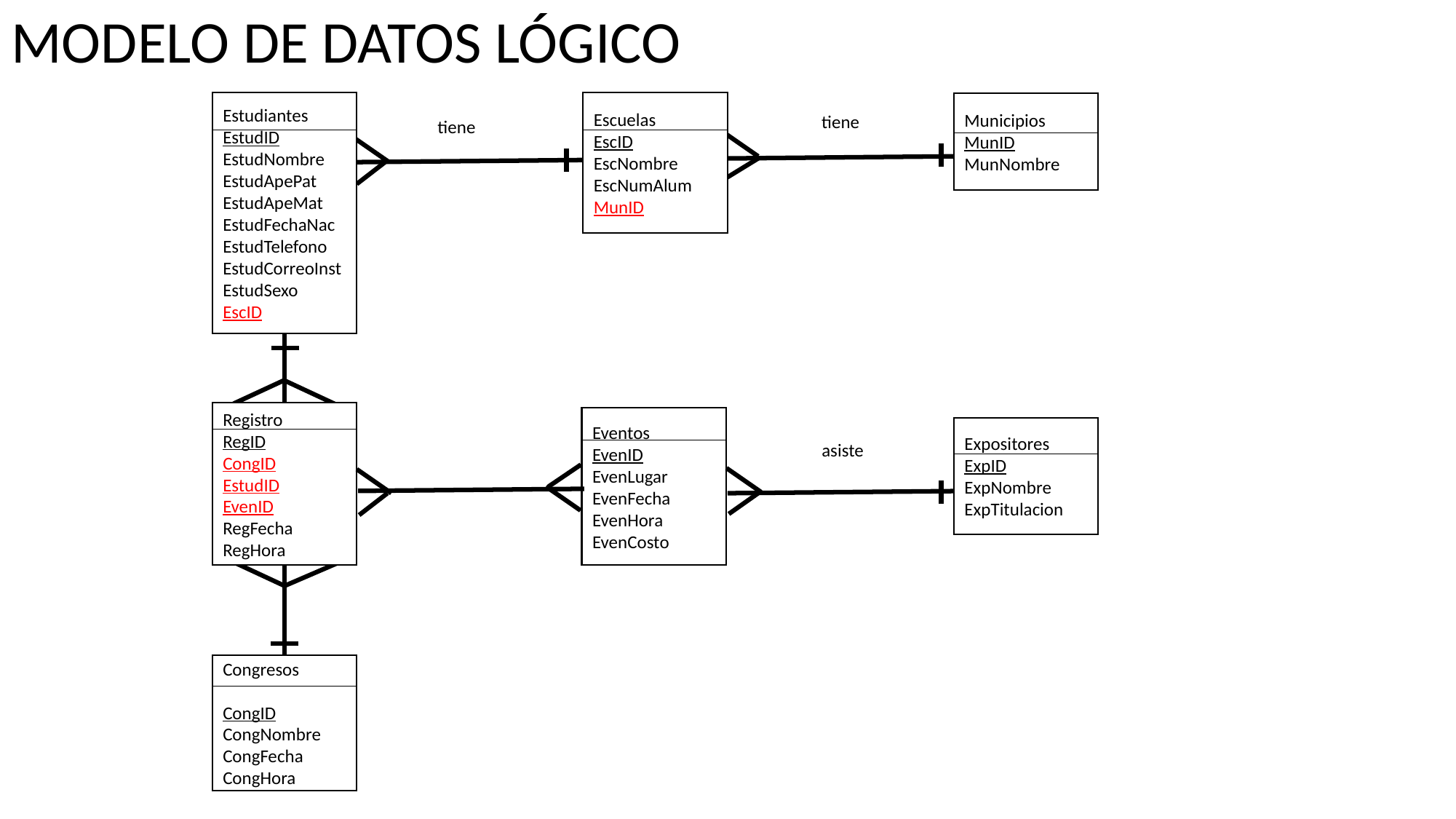

# MODELO DE DATOS LÓGICO
Escuelas
EscID
EscNombre
EscNumAlum
MunID
Estudiantes
EstudID
EstudNombre
EstudApePat
EstudApeMat
EstudFechaNac
EstudTelefono
EstudCorreoInst
EstudSexo
EscID
Municipios
MunID
MunNombre
tiene
tiene
Registro
RegID
CongID
EstudID
EvenID
RegFecha
RegHora
Eventos
EvenID
EvenLugar
EvenFecha
EvenHora
EvenCosto
Expositores
ExpID
ExpNombre
ExpTitulacion
asiste
Congresos

CongID
CongNombre
CongFecha
CongHora